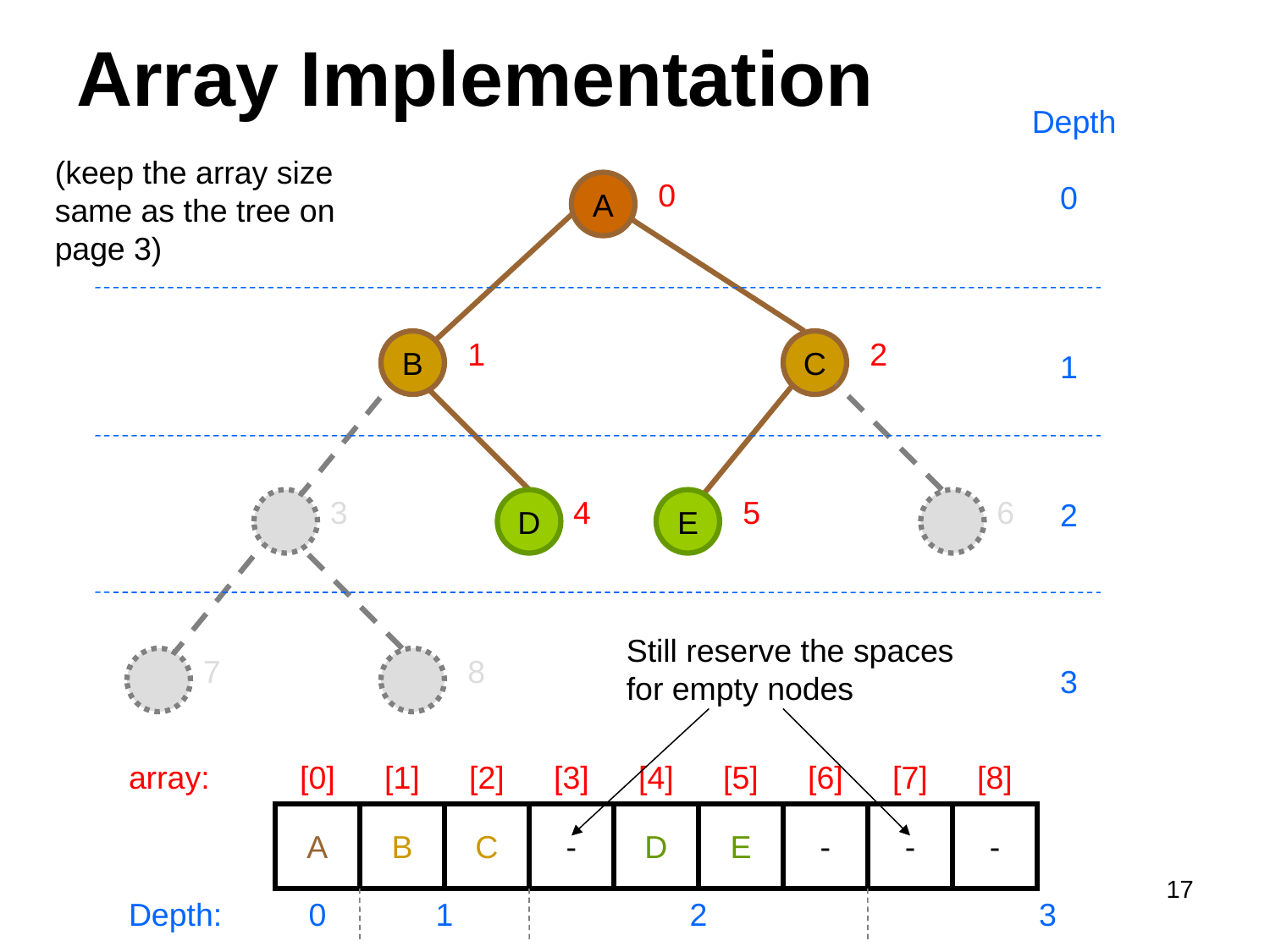

# Array Implementation
Depth
(keep the array size same as the tree on page 3)
0
0
A

1
2
B
C
1

3
4
5
6
2

D
E

Still reserve the spaces for empty nodes
7
8

3

array:
[0]
[1]
[2]
[3]
[4]
[5]
[6]
[7]
[8]
A
B
C
-
D
E
-
-
-
17
Depth:
0

1

2

3